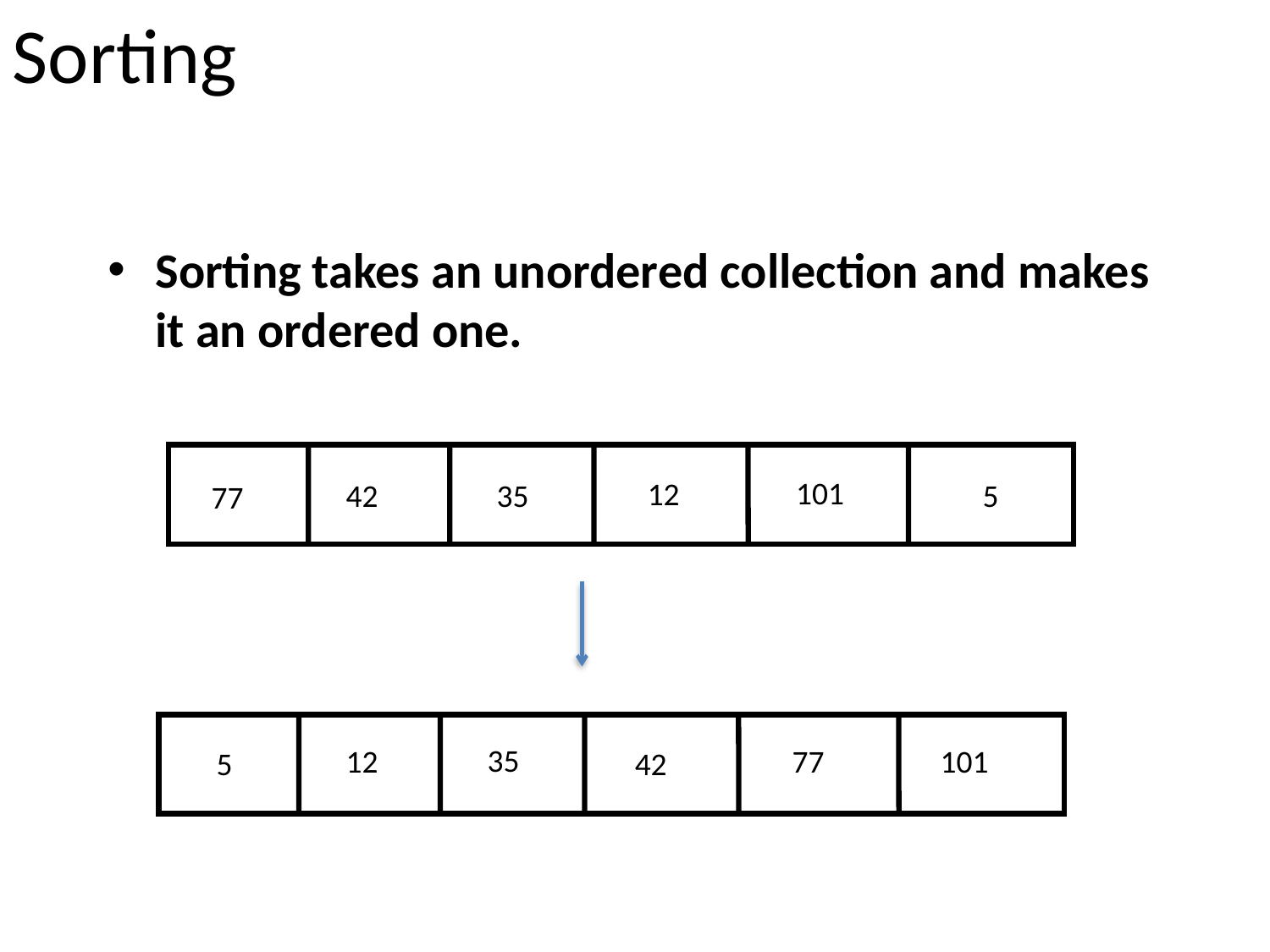

# Sorting
Sorting takes an unordered collection and makes it an ordered one.

101
12
42
35
5
77

35
12
77
101
5
42